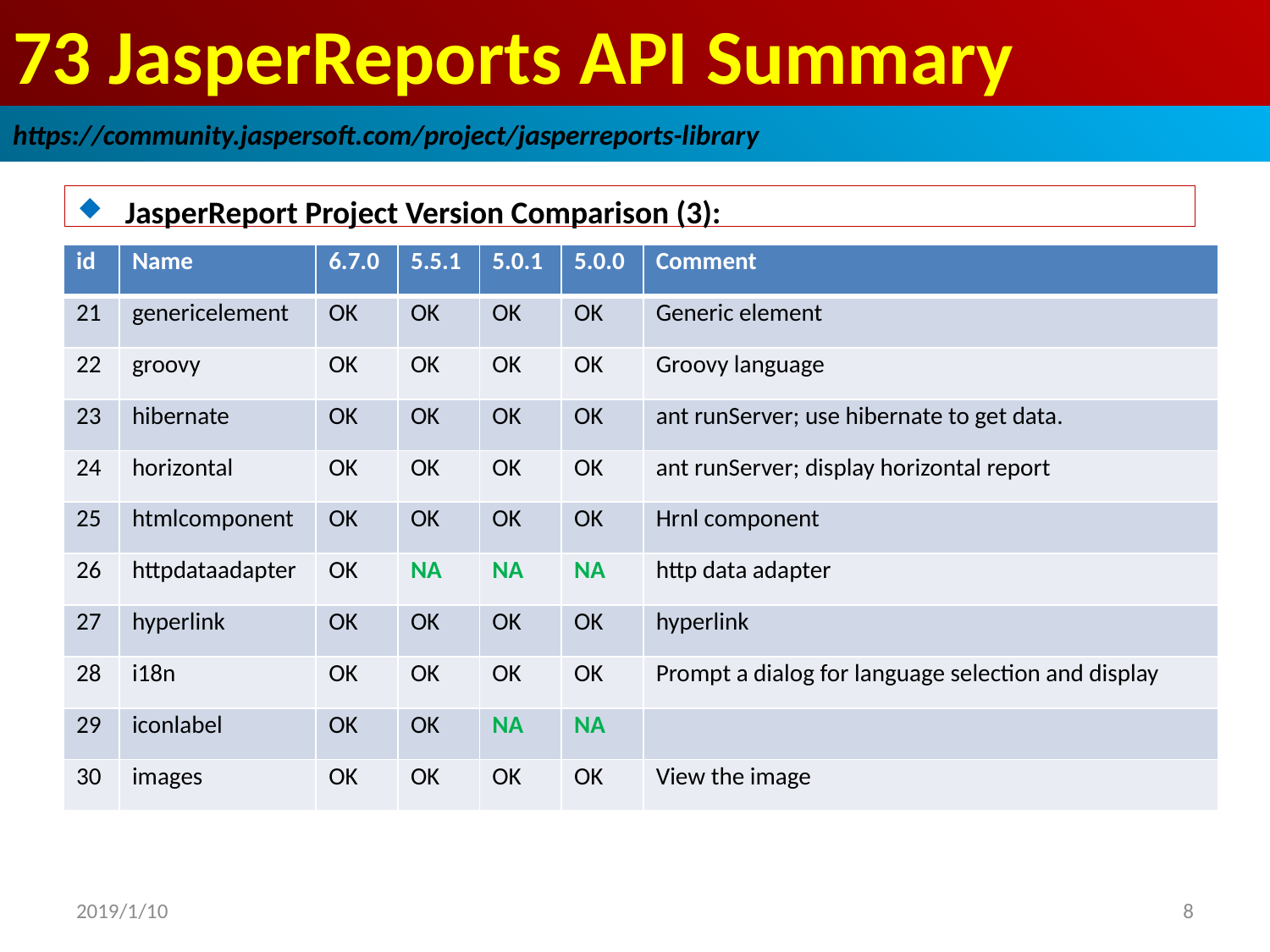

# 73 JasperReports API Summary
https://community.jaspersoft.com/project/jasperreports-library
JasperReport Project Version Comparison (3):
| id | Name | 6.7.0 | 5.5.1 | 5.0.1 | 5.0.0 | Comment |
| --- | --- | --- | --- | --- | --- | --- |
| 21 | genericelement | OK | OK | OK | OK | Generic element |
| 22 | groovy | OK | OK | OK | OK | Groovy language |
| 23 | hibernate | OK | OK | OK | OK | ant runServer; use hibernate to get data. |
| 24 | horizontal | OK | OK | OK | OK | ant runServer; display horizontal report |
| 25 | htmlcomponent | OK | OK | OK | OK | Hrnl component |
| 26 | httpdataadapter | OK | NA | NA | NA | http data adapter |
| 27 | hyperlink | OK | OK | OK | OK | hyperlink |
| 28 | i18n | OK | OK | OK | OK | Prompt a dialog for language selection and display |
| 29 | iconlabel | OK | OK | NA | NA |  |
| 30 | images | OK | OK | OK | OK | View the image |
2019/1/10
8